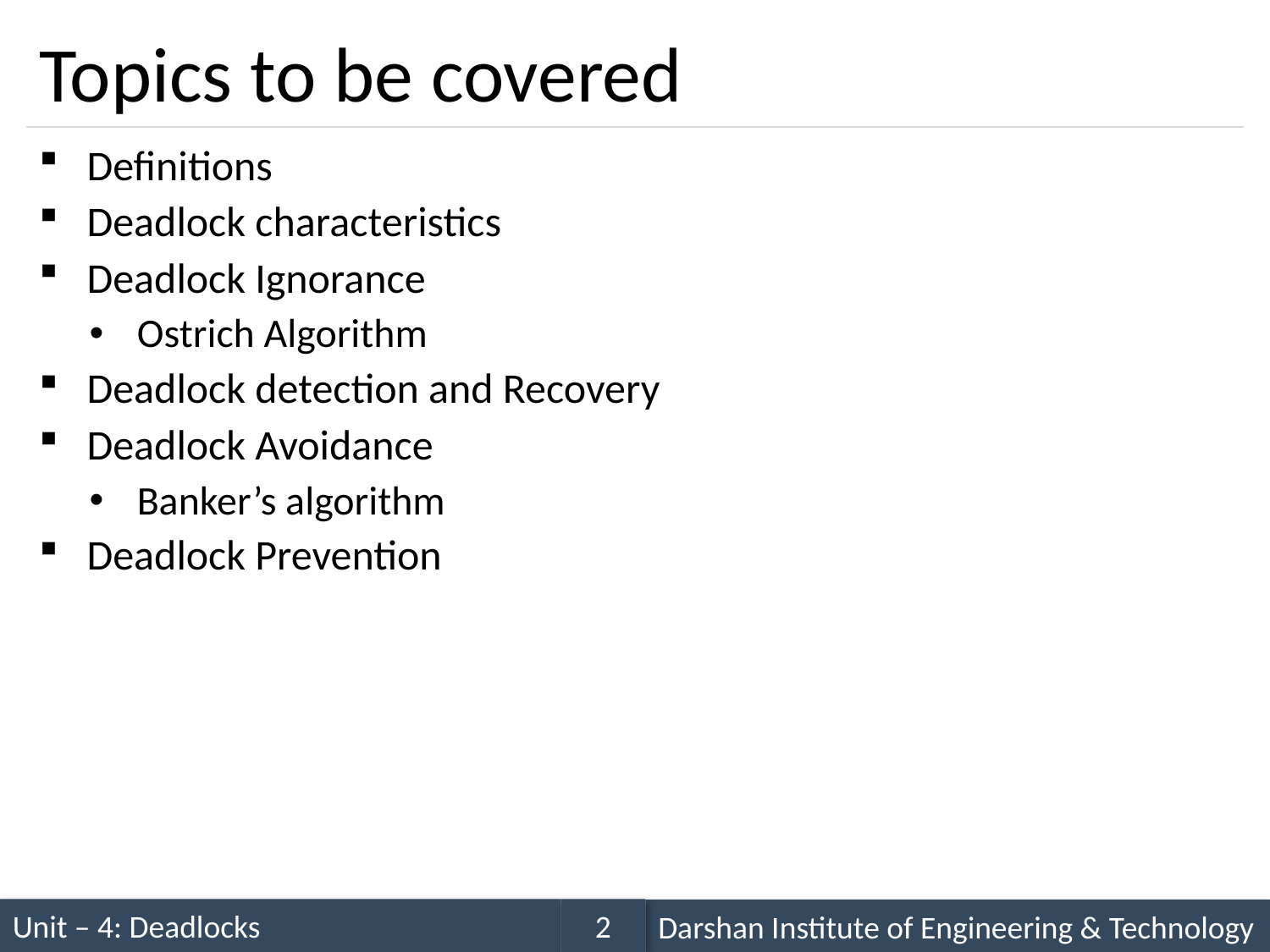

# Topics to be covered
Definitions
Deadlock characteristics
Deadlock Ignorance
Ostrich Algorithm
Deadlock detection and Recovery
Deadlock Avoidance
Banker’s algorithm
Deadlock Prevention